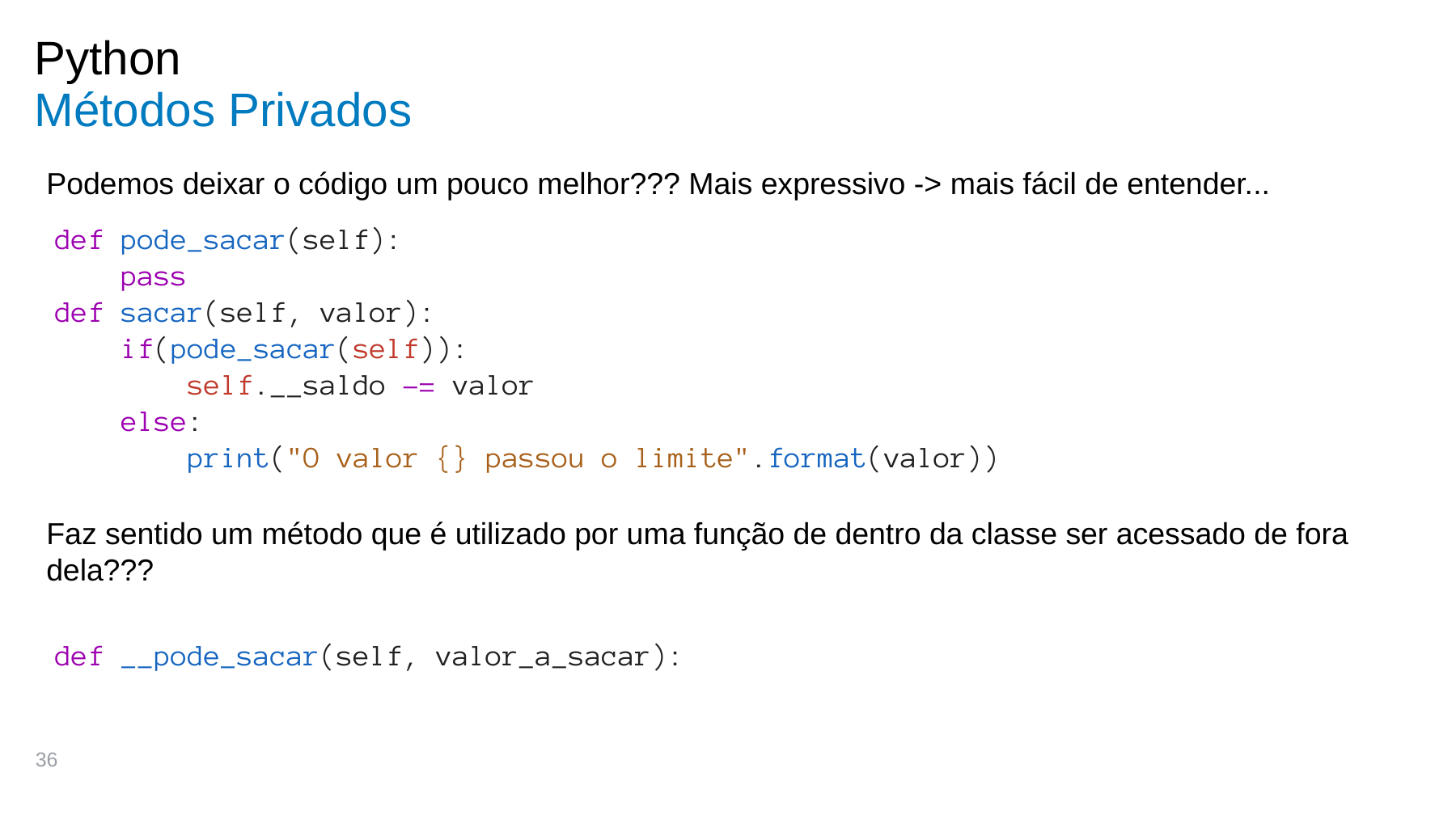

Python
# Métodos Privados
Podemos deixar o código um pouco melhor??? Mais expressivo -> mais fácil de entender...
    def pode_sacar(self):
        pass
    def sacar(self, valor):
        if(pode_sacar(self)):
            self.__saldo -= valor
        else:
            print("O valor {} passou o limite".format(valor))
Faz sentido um método que é utilizado por uma função de dentro da classe ser acessado de fora dela???
    def __pode_sacar(self, valor_a_sacar):
36